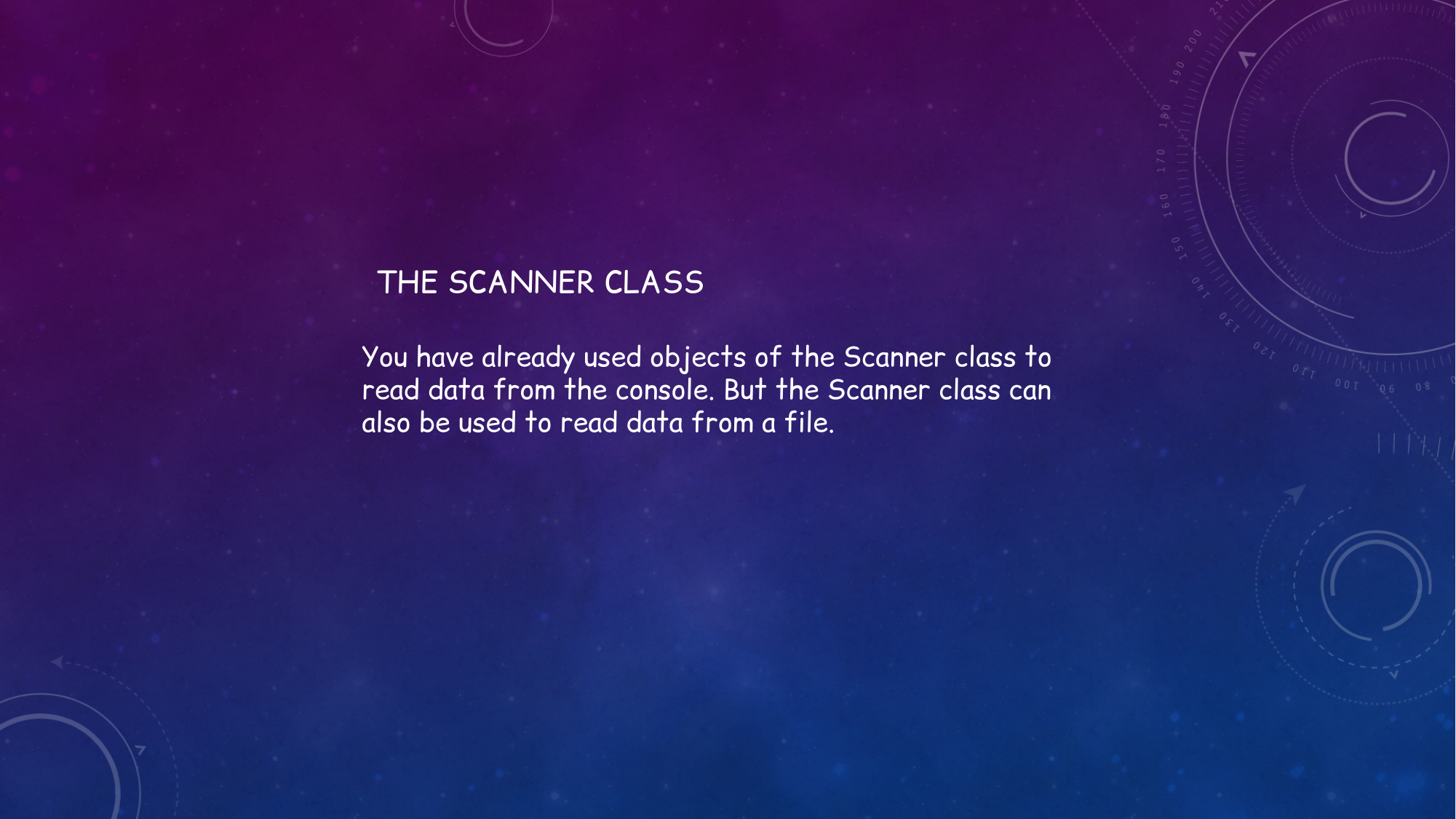

# The SCANNER class
You have already used objects of the Scanner class to
read data from the console. But the Scanner class can
also be used to read data from a file.